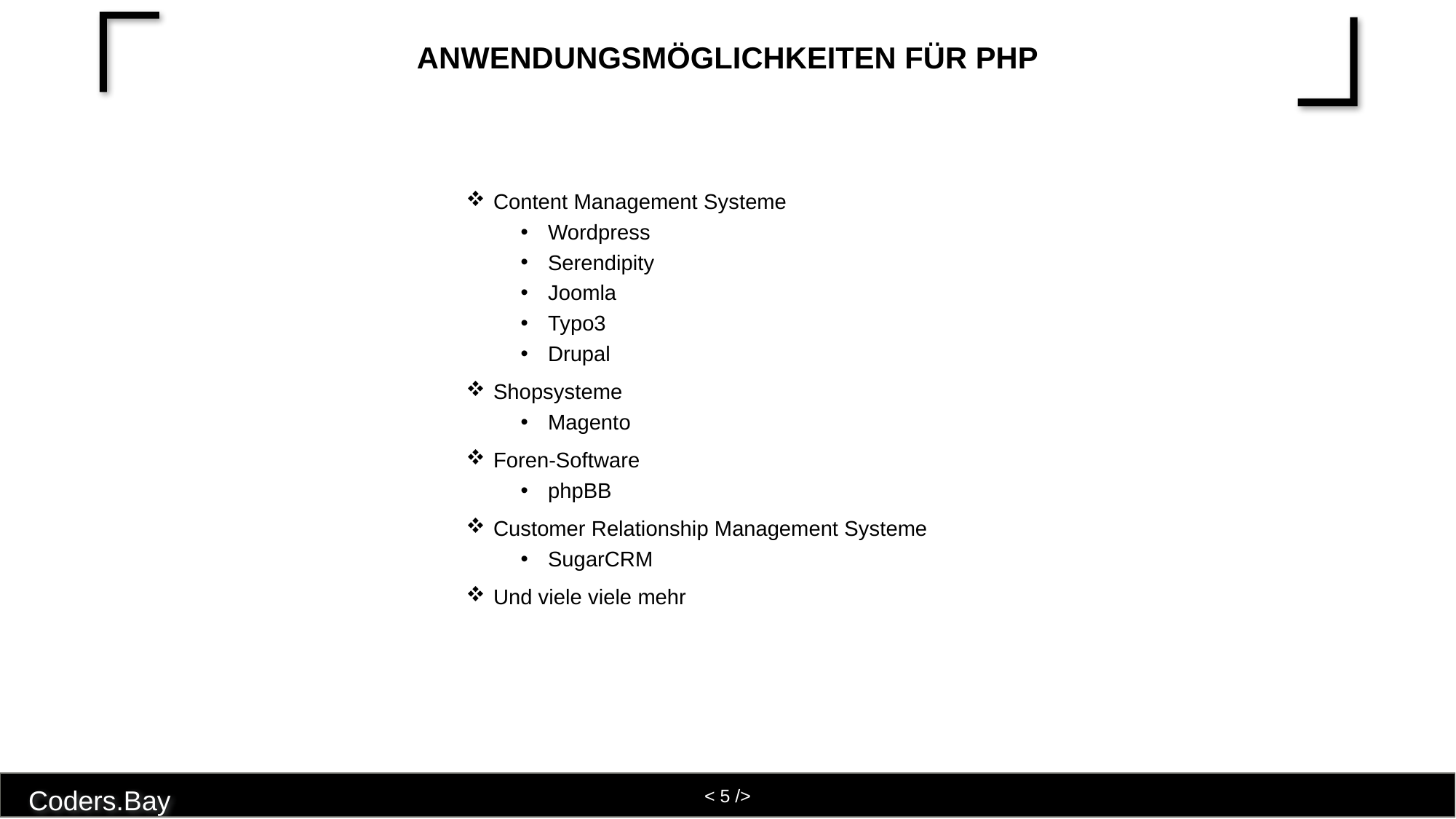

# Anwendungsmöglichkeiten für PHP
Content Management Systeme
Wordpress
Serendipity
Joomla
Typo3
Drupal
Shopsysteme
Magento
Foren-Software
phpBB
Customer Relationship Management Systeme
SugarCRM
Und viele viele mehr